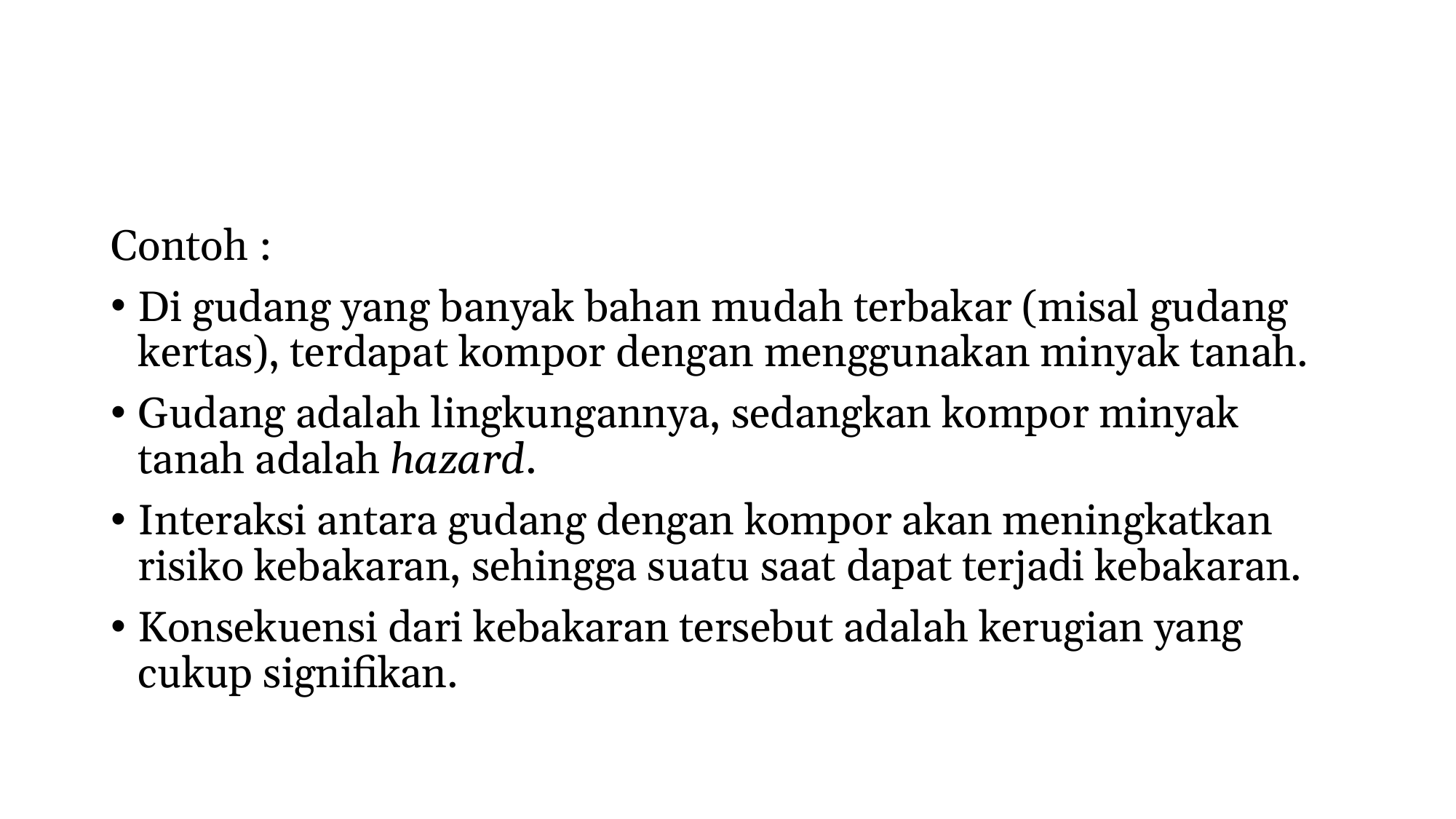

#
Contoh :
Di gudang yang banyak bahan mudah terbakar (misal gudang kertas), terdapat kompor dengan menggunakan minyak tanah.
Gudang adalah lingkungannya, sedangkan kompor minyak tanah adalah hazard.
Interaksi antara gudang dengan kompor akan meningkatkan risiko kebakaran, sehingga suatu saat dapat terjadi kebakaran.
Konsekuensi dari kebakaran tersebut adalah kerugian yang cukup signifikan.